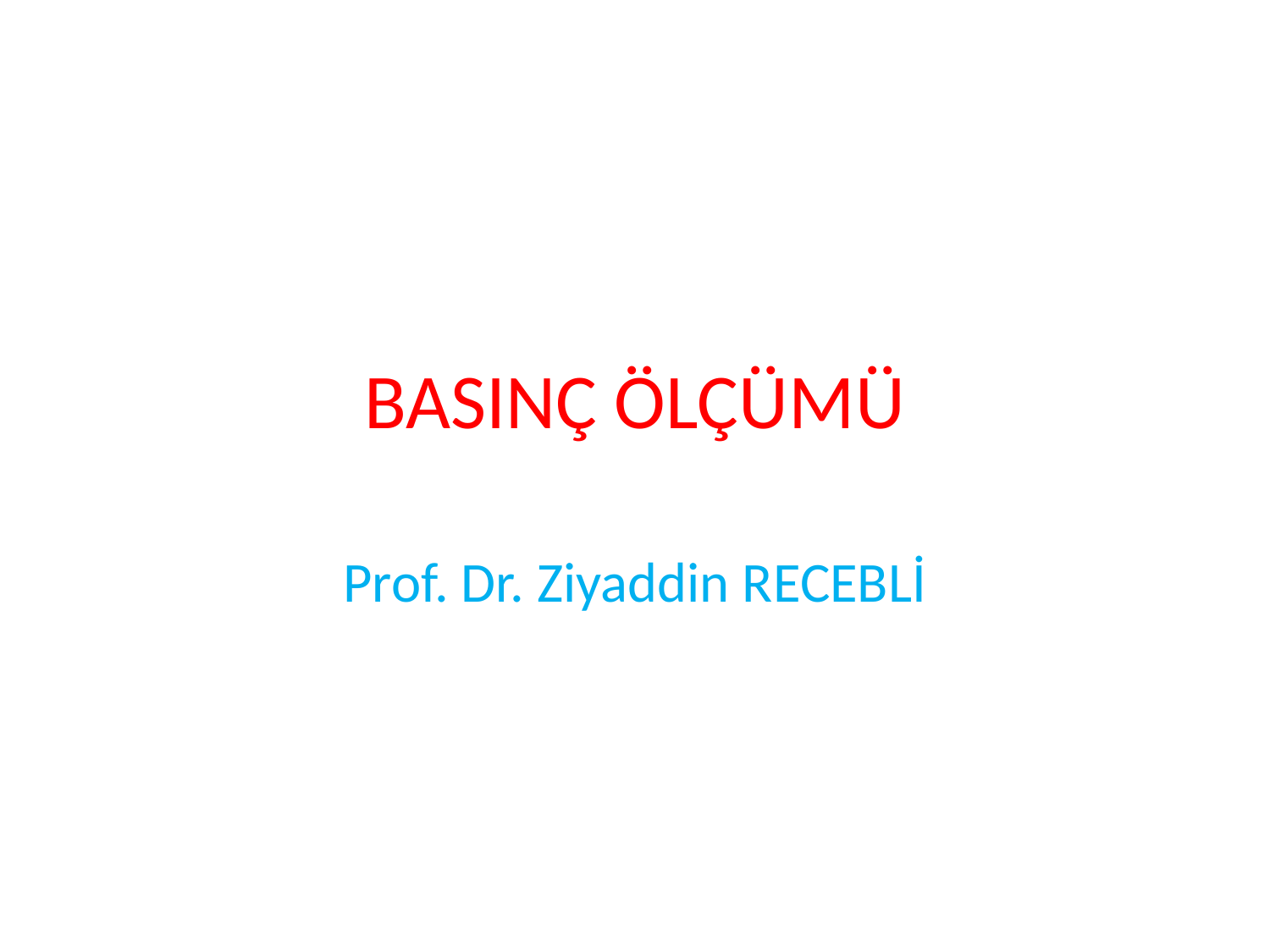

# BASINÇ ÖLÇÜMÜ
Prof. Dr. Ziyaddin RECEBLİ